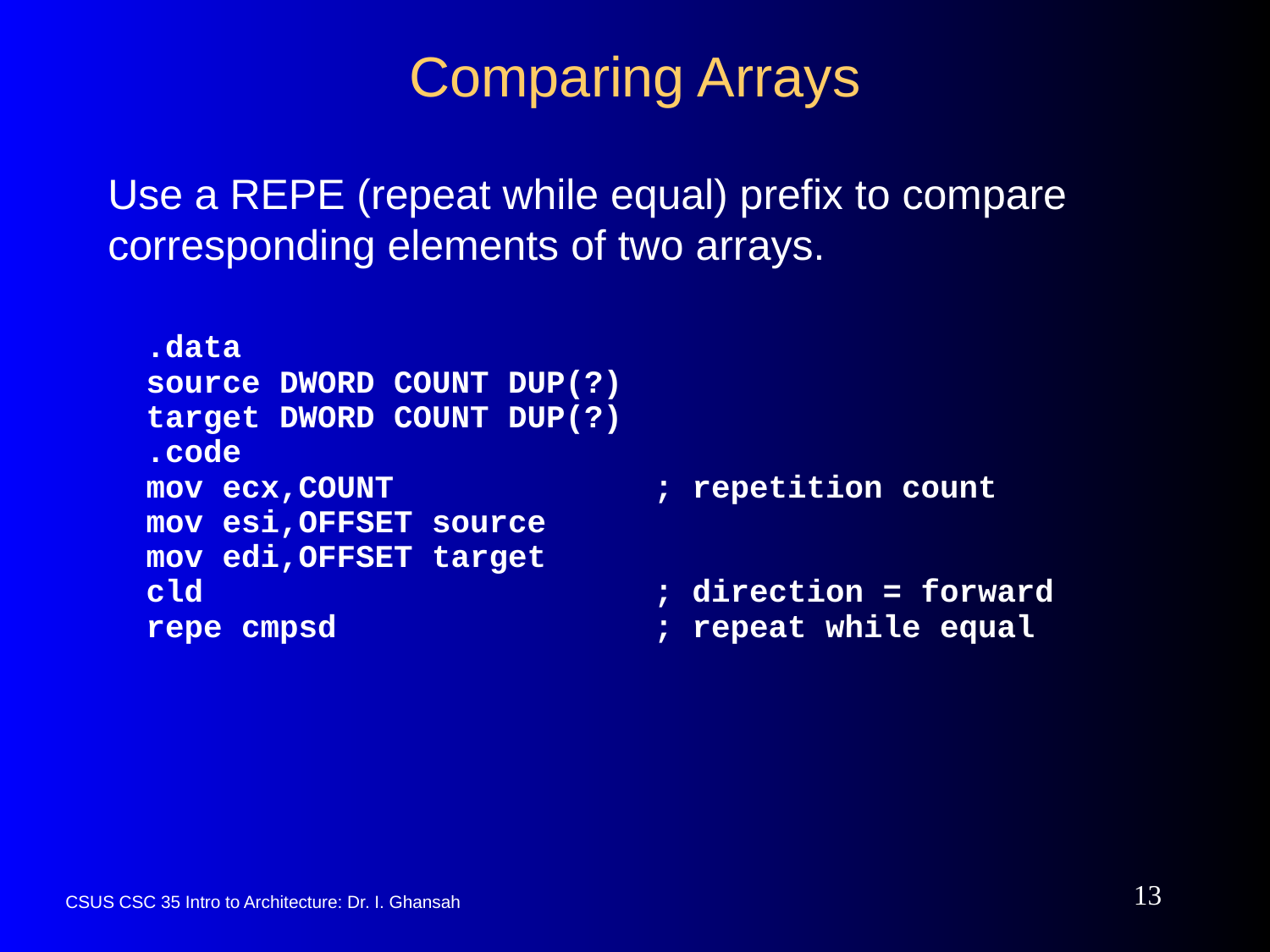

# Comparing Arrays
Use a REPE (repeat while equal) prefix to compare corresponding elements of two arrays.
.data
source DWORD COUNT DUP(?)
target DWORD COUNT DUP(?)
.code
mov ecx,COUNT	; repetition count
mov esi,OFFSET source
mov edi,OFFSET target
cld		; direction = forward
repe cmpsd	; repeat while equal
13
CSUS CSC 35 Intro to Architecture: Dr. I. Ghansah